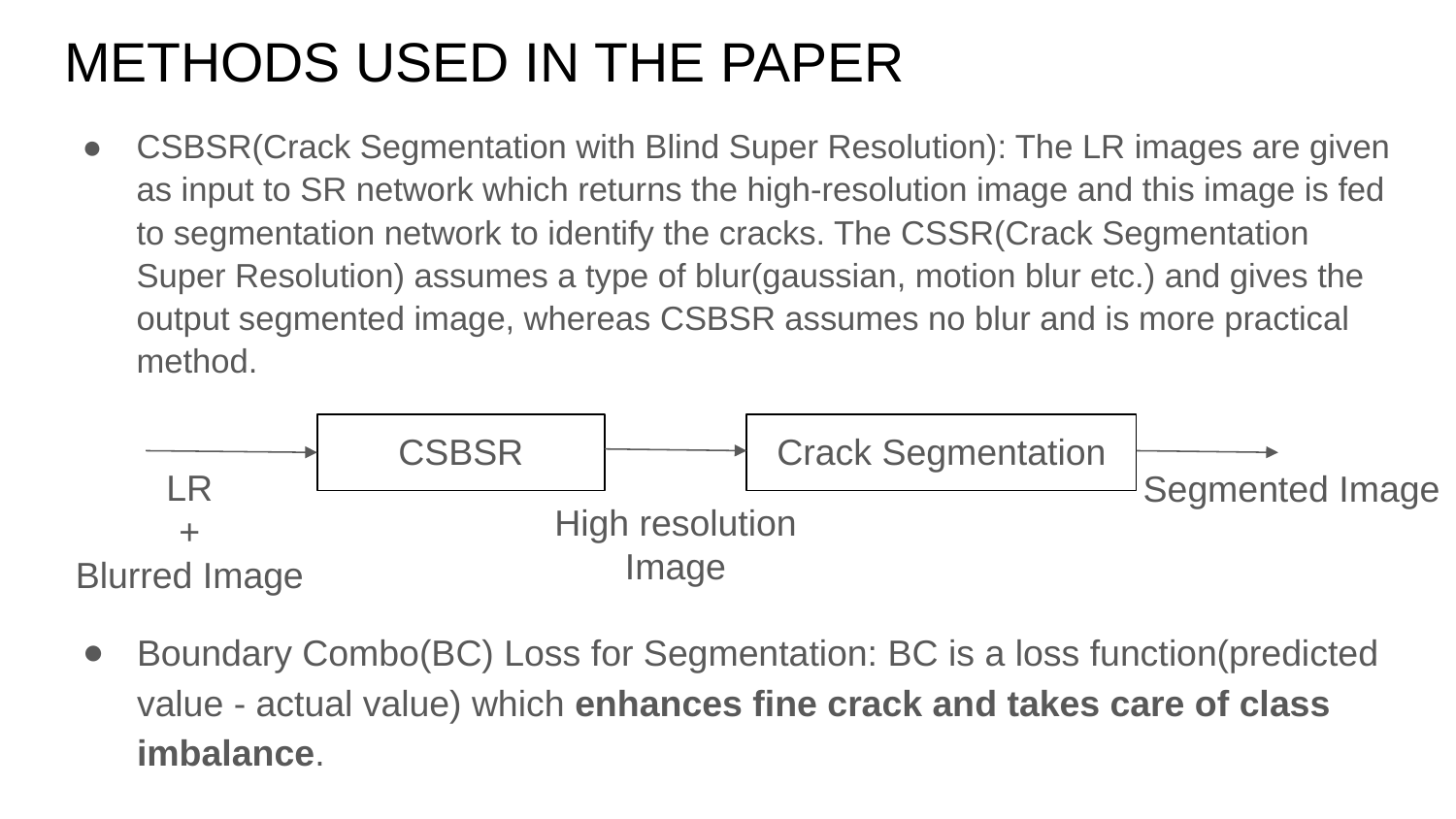

# METHODS USED IN THE PAPER
CSBSR(Crack Segmentation with Blind Super Resolution): The LR images are given as input to SR network which returns the high-resolution image and this image is fed to segmentation network to identify the cracks. The CSSR(Crack Segmentation Super Resolution) assumes a type of blur(gaussian, motion blur etc.) and gives the output segmented image, whereas CSBSR assumes no blur and is more practical method.
CSBSR
Crack Segmentation
LR
+
Blurred Image
Segmented Image
High resolution Image
Boundary Combo(BC) Loss for Segmentation: BC is a loss function(predicted value - actual value) which enhances fine crack and takes care of class imbalance.